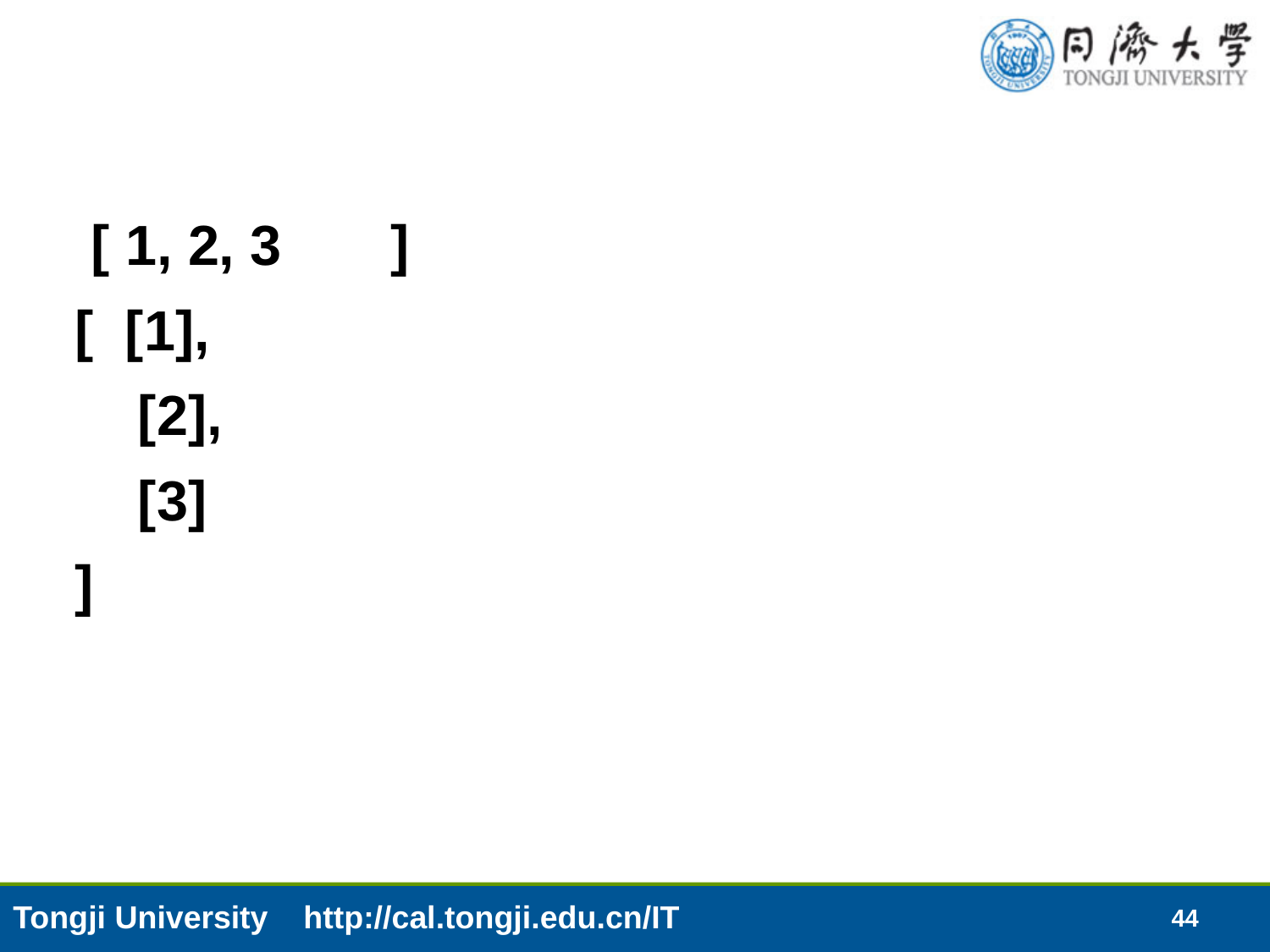

#
 [ 1, 2, 3       ]
[  [1],
    [2],
    [3]
]